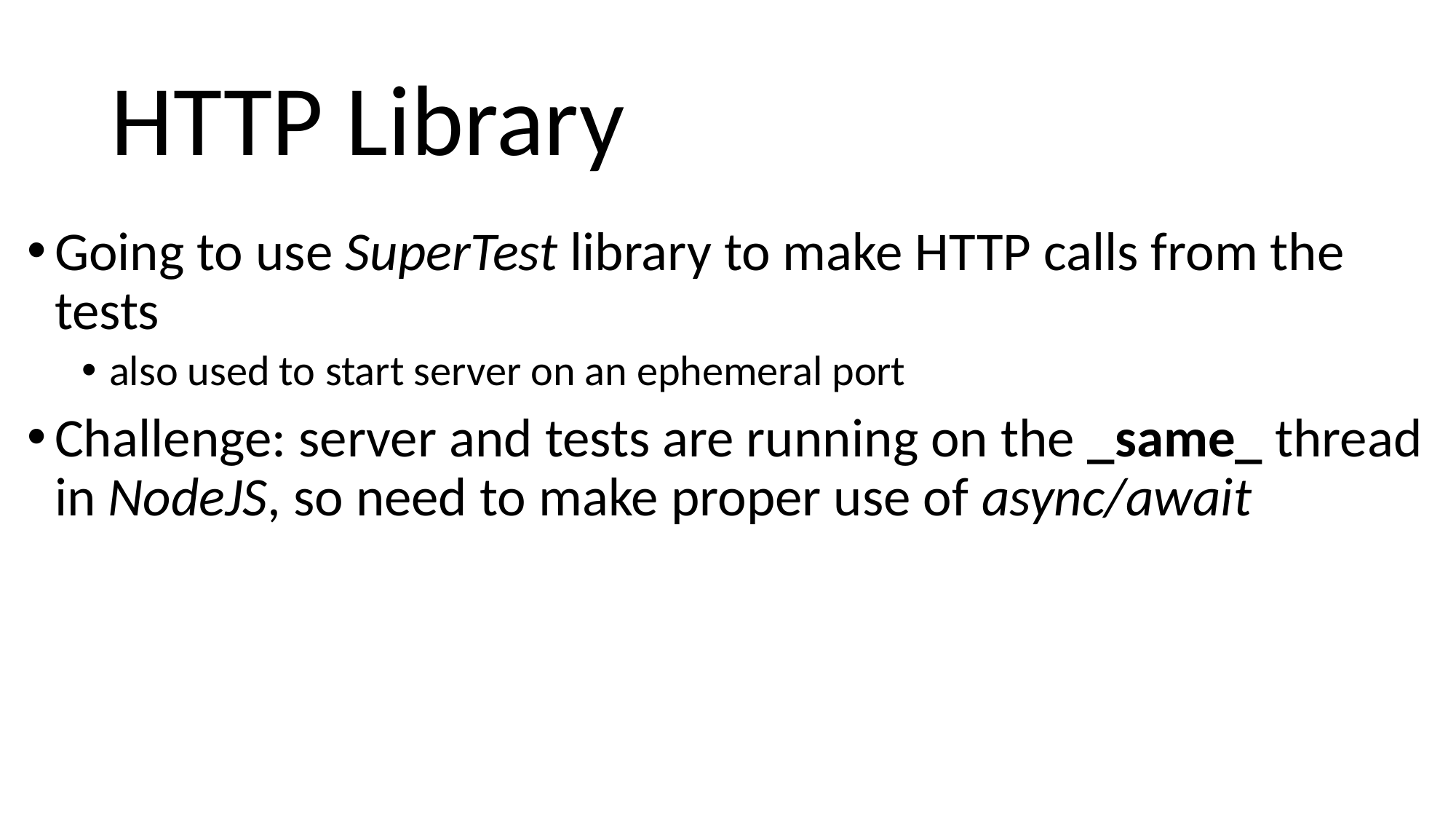

# HTTP Library
Going to use SuperTest library to make HTTP calls from the tests
also used to start server on an ephemeral port
Challenge: server and tests are running on the _same_ thread in NodeJS, so need to make proper use of async/await